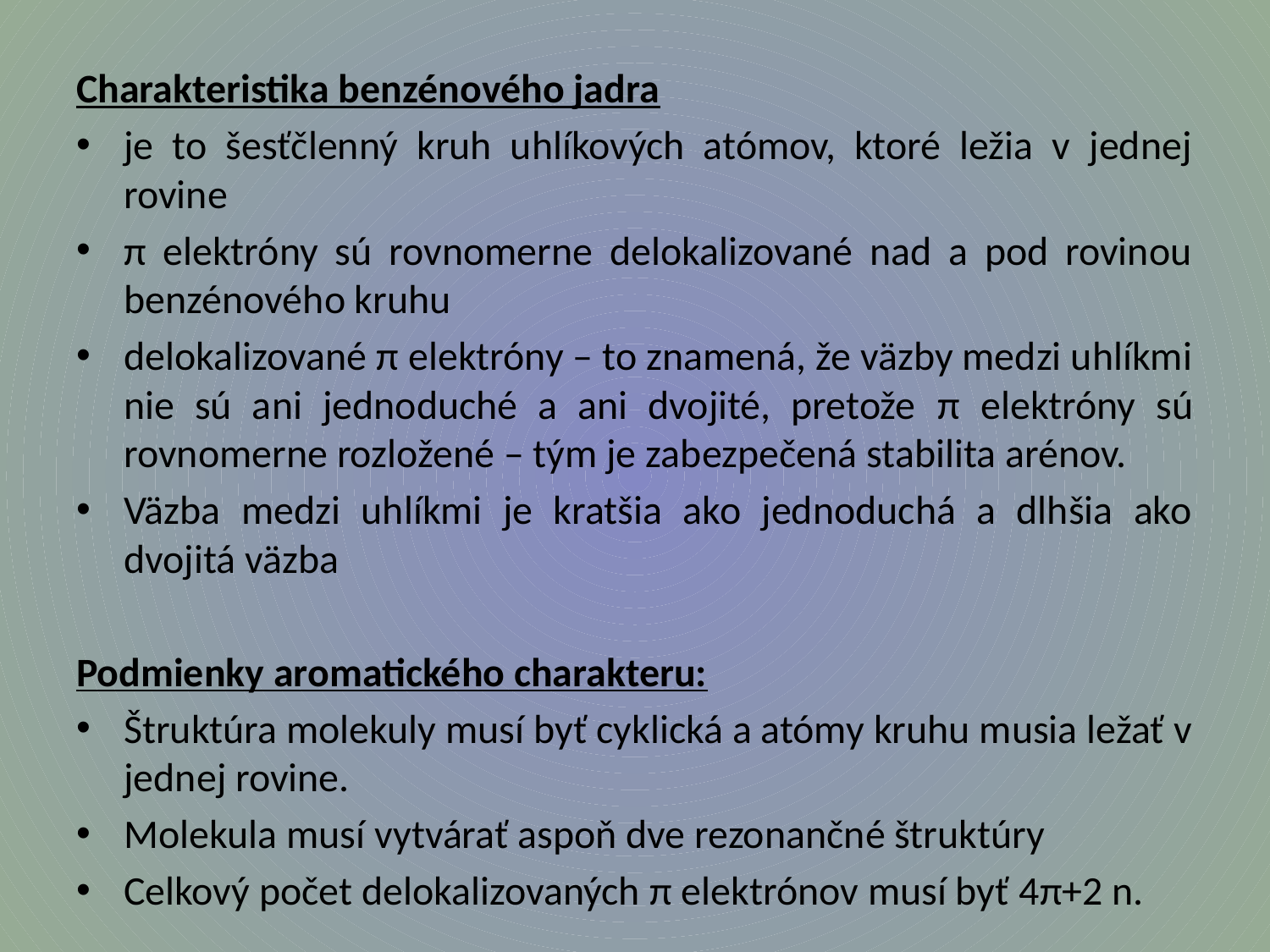

Charakteristika benzénového jadra
je to šesťčlenný kruh uhlíkových atómov, ktoré ležia v jednej rovine
π elektróny sú rovnomerne delokalizované nad a pod rovinou benzénového kruhu
delokalizované π elektróny – to znamená, že väzby medzi uhlíkmi nie sú ani jednoduché a ani dvojité, pretože π elektróny sú rovnomerne rozložené – tým je zabezpečená stabilita arénov.
Väzba medzi uhlíkmi je kratšia ako jednoduchá a dlhšia ako dvojitá väzba

Podmienky aromatického charakteru:
Štruktúra molekuly musí byť cyklická a atómy kruhu musia ležať v jednej rovine.
Molekula musí vytvárať aspoň dve rezonančné štruktúry
Celkový počet delokalizovaných π elektrónov musí byť 4π+2 n.